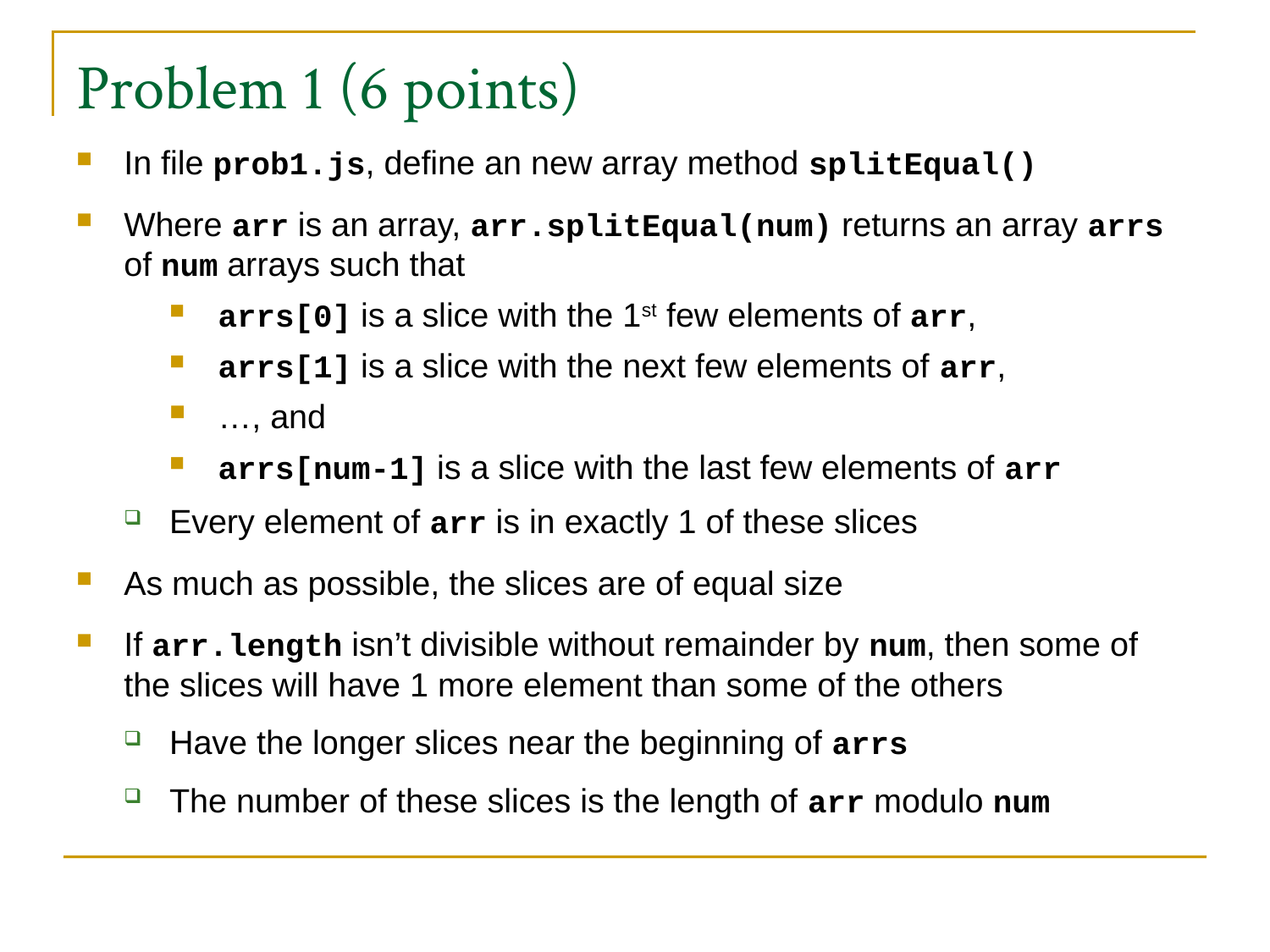

# Problem 1 (6 points)
In file prob1.js, define an new array method splitEqual()
Where arr is an array, arr.splitEqual(num) returns an array arrs of num arrays such that
arrs[0] is a slice with the 1st few elements of arr,
arrs[1] is a slice with the next few elements of arr,
…, and
arrs[num-1] is a slice with the last few elements of arr
Every element of arr is in exactly 1 of these slices
As much as possible, the slices are of equal size
If arr.length isn’t divisible without remainder by num, then some of the slices will have 1 more element than some of the others
Have the longer slices near the beginning of arrs
The number of these slices is the length of arr modulo num